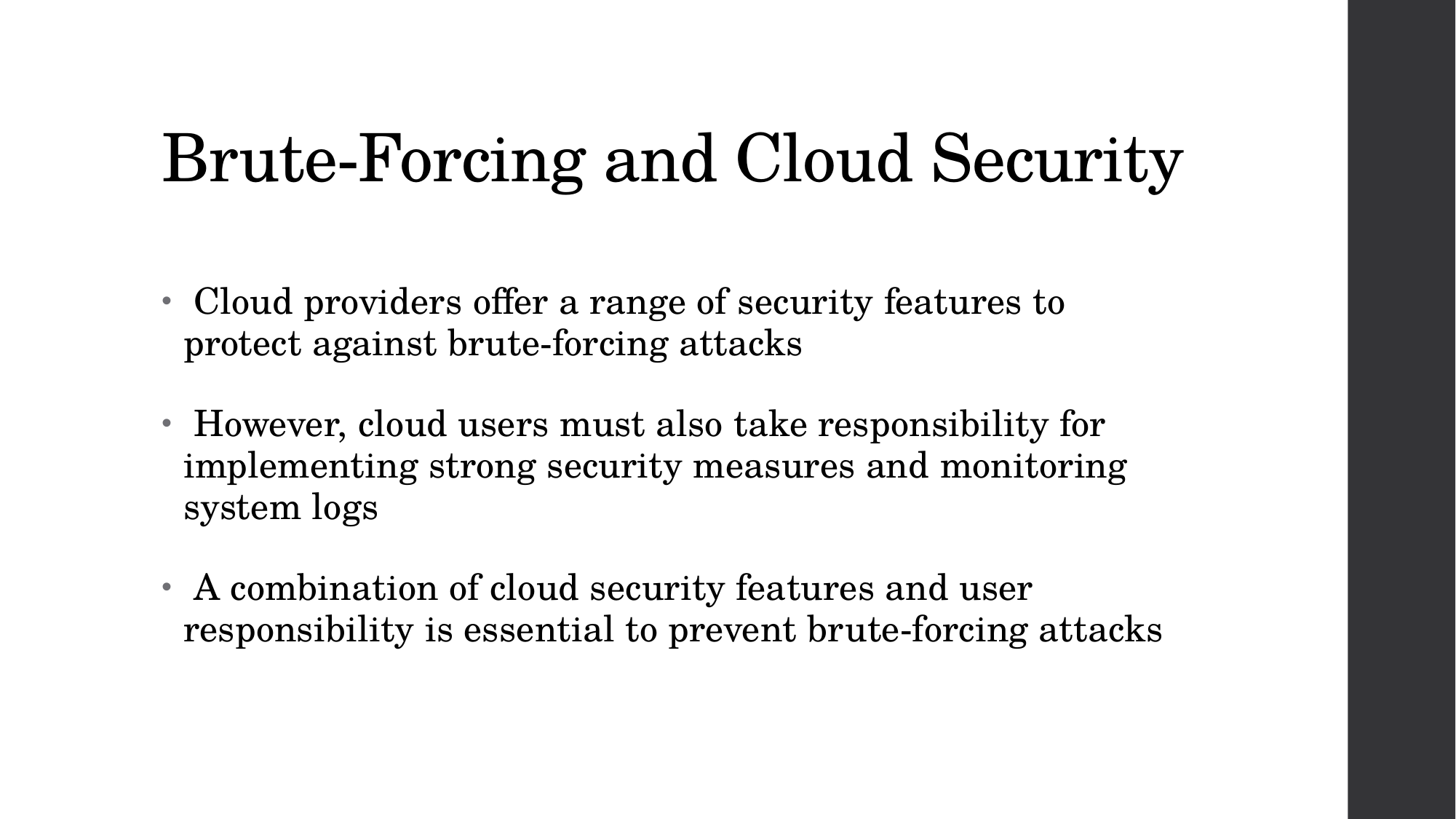

# Brute-Forcing and Cloud Security

 Cloud providers offer a range of security features to protect against brute-forcing attacks
 However, cloud users must also take responsibility for implementing strong security measures and monitoring system logs
 A combination of cloud security features and user responsibility is essential to prevent brute-forcing attacks